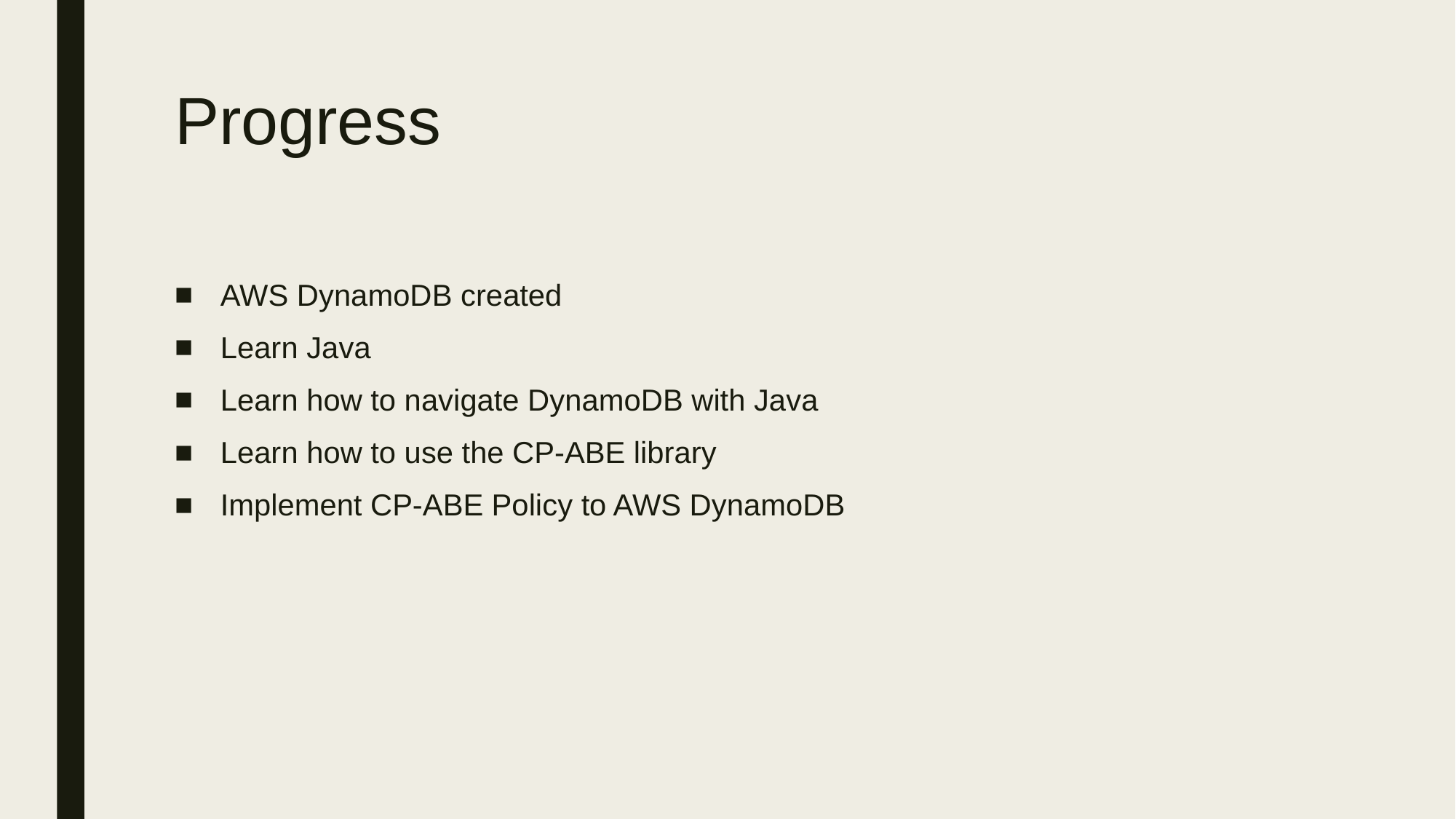

# Progress
AWS DynamoDB created
Learn Java
Learn how to navigate DynamoDB with Java
Learn how to use the CP-ABE library
Implement CP-ABE Policy to AWS DynamoDB